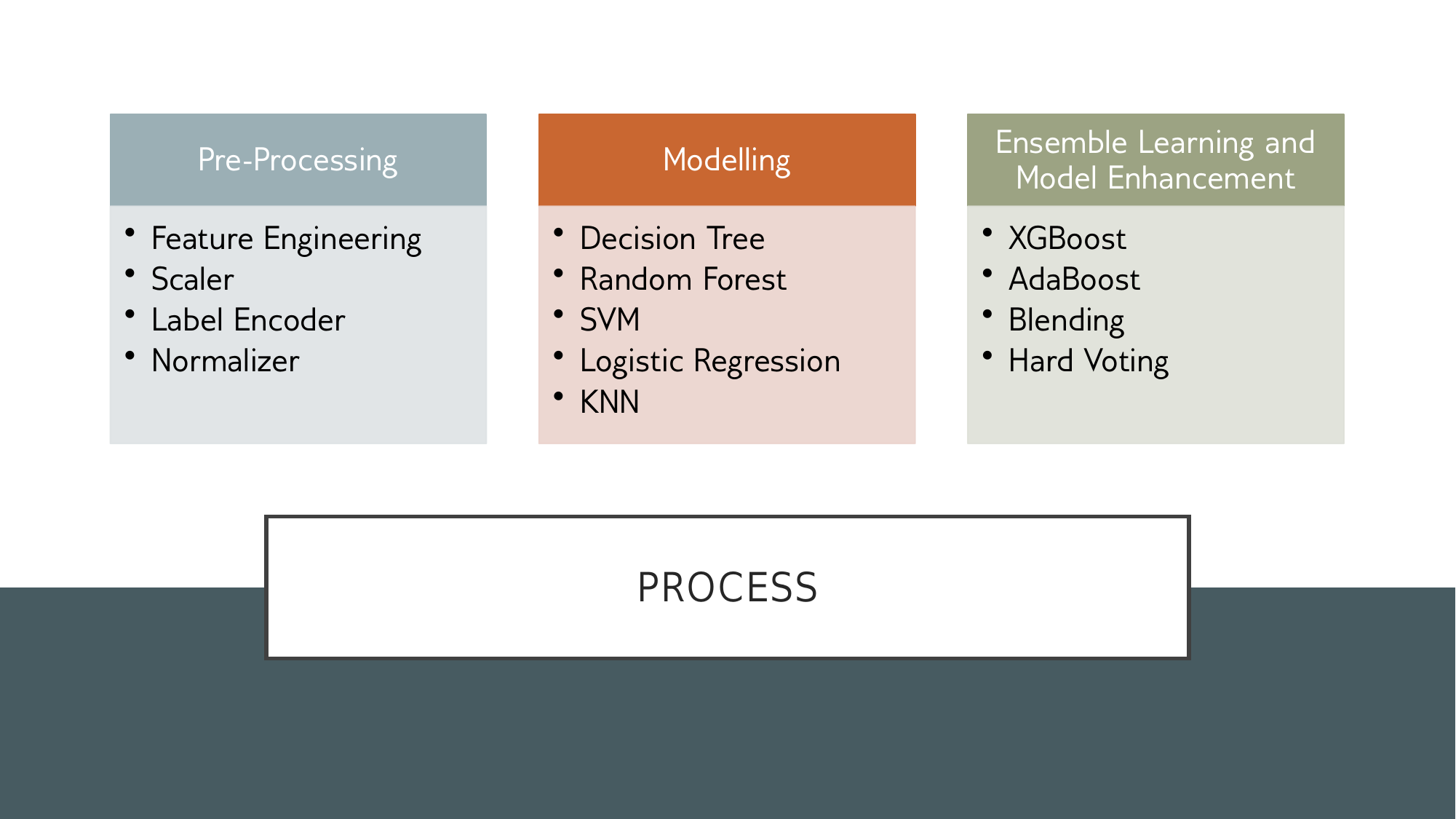

Pre-Processing
Feature Engineering
Scaler
Label Encoder
Normalizer
Modelling
Decision Tree
Random Forest
SVM
Logistic Regression
KNN
Ensemble Learning and Model Enhancement
XGBoost
AdaBoost
Blending
Hard Voting
# process